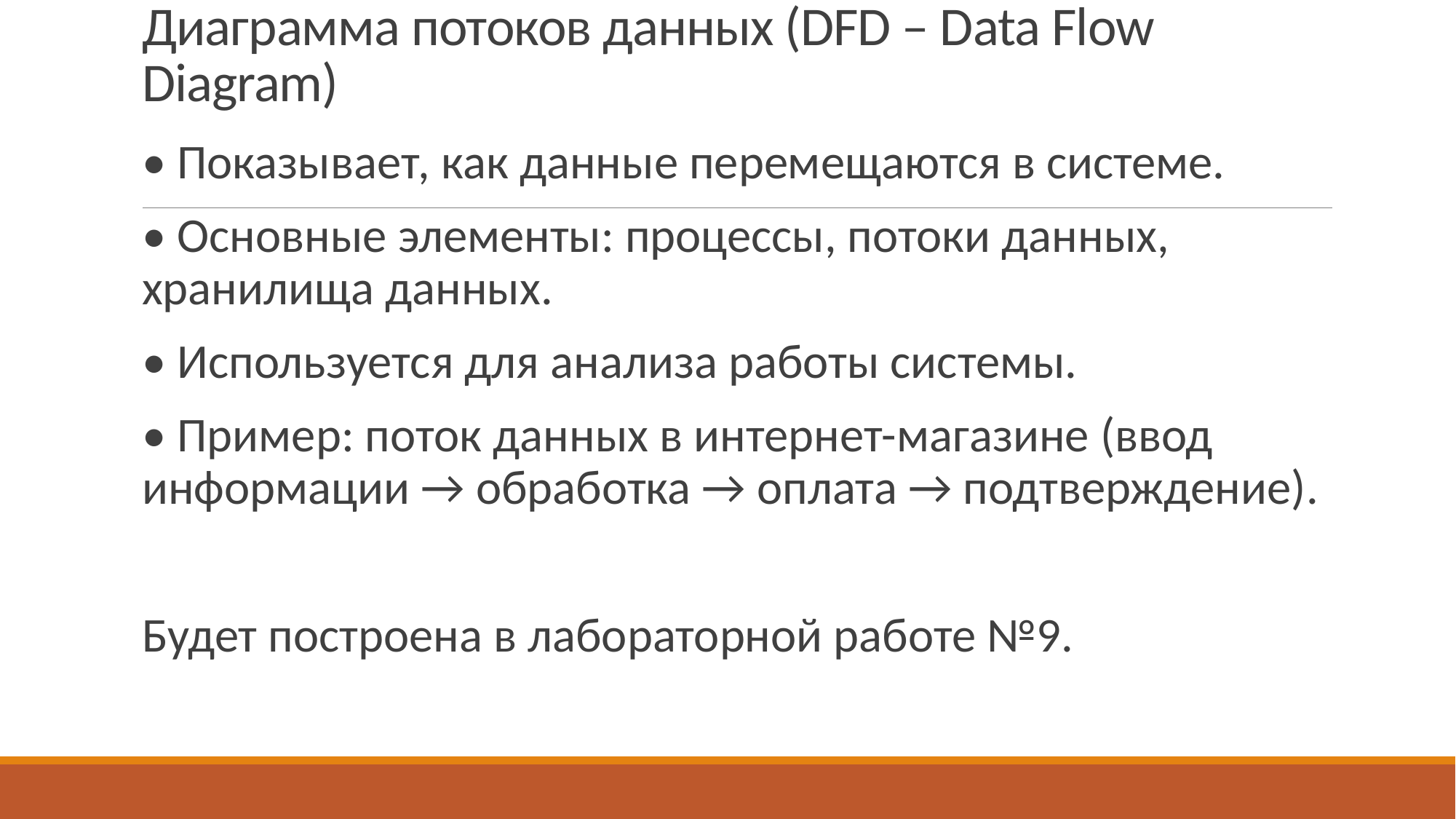

# Диаграмма потоков данных (DFD – Data Flow Diagram)
• Показывает, как данные перемещаются в системе.
• Основные элементы: процессы, потоки данных, хранилища данных.
• Используется для анализа работы системы.
• Пример: поток данных в интернет-магазине (ввод информации → обработка → оплата → подтверждение).

Будет построена в лабораторной работе №9.